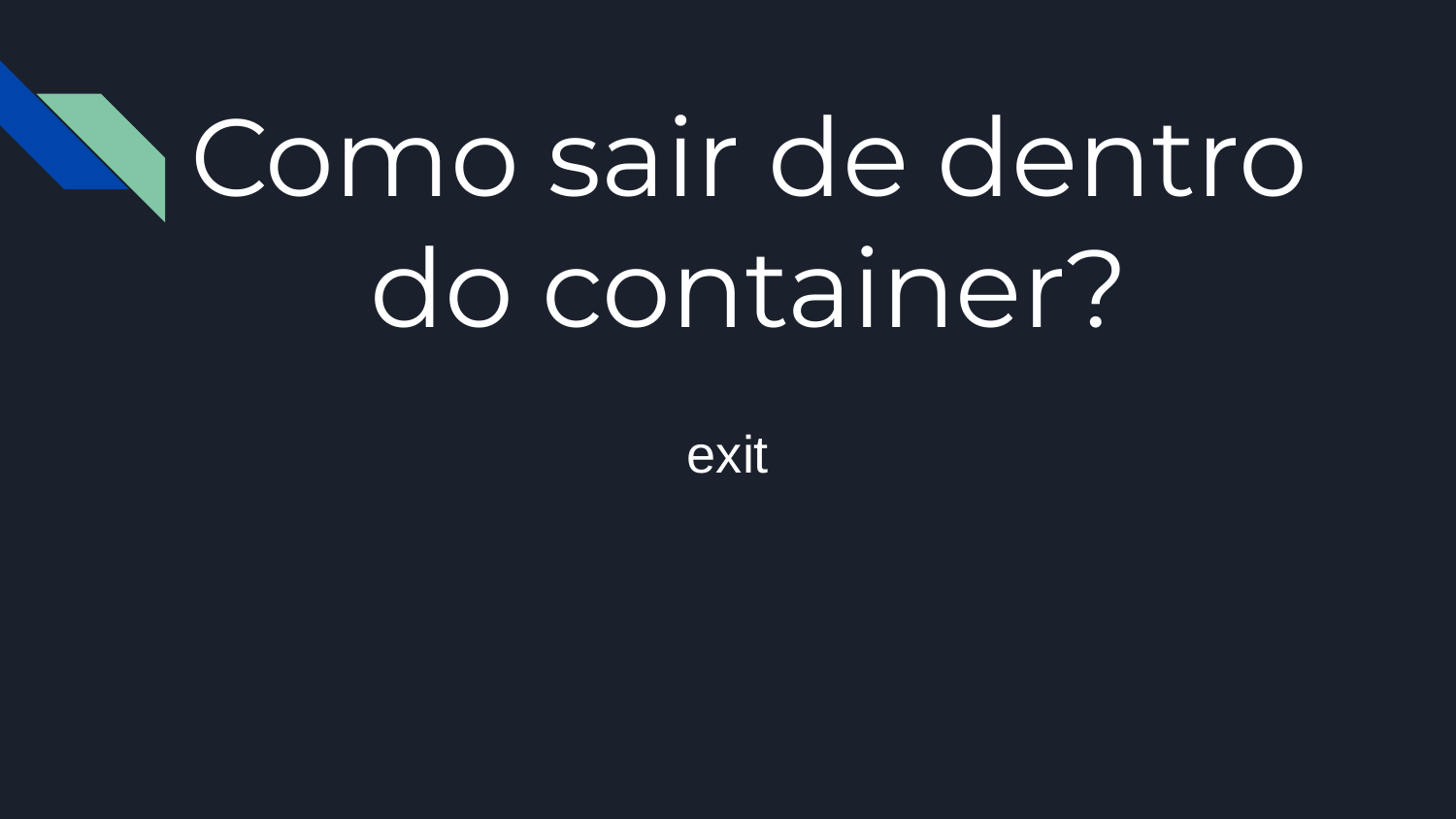

# Como sair de dentro do container?
exit